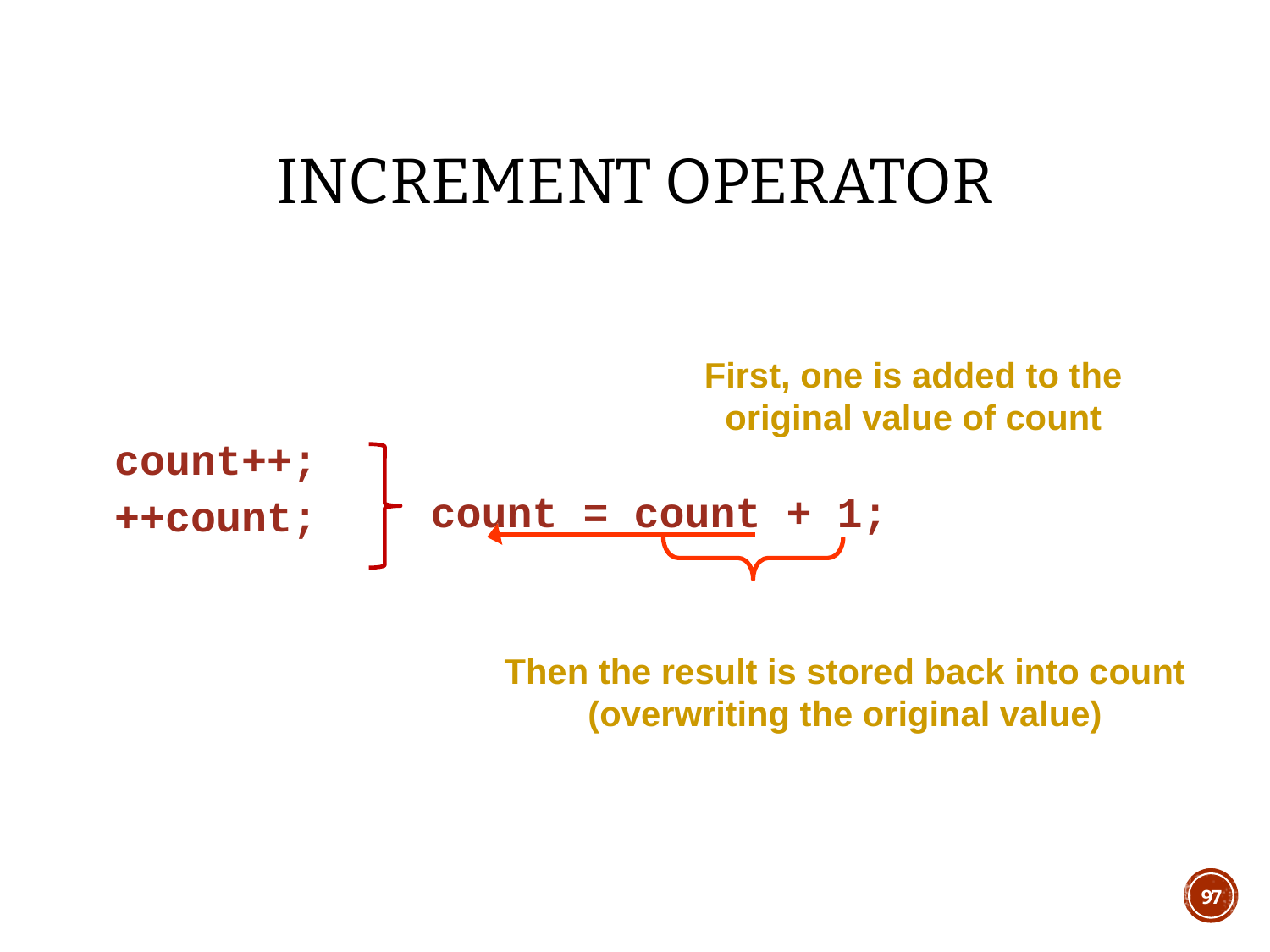

# Increment Operator

count++;
++count;

First, one is added to the
original value of count

count = count + 1;

Then the result is stored back into count
(overwriting the original value)
97